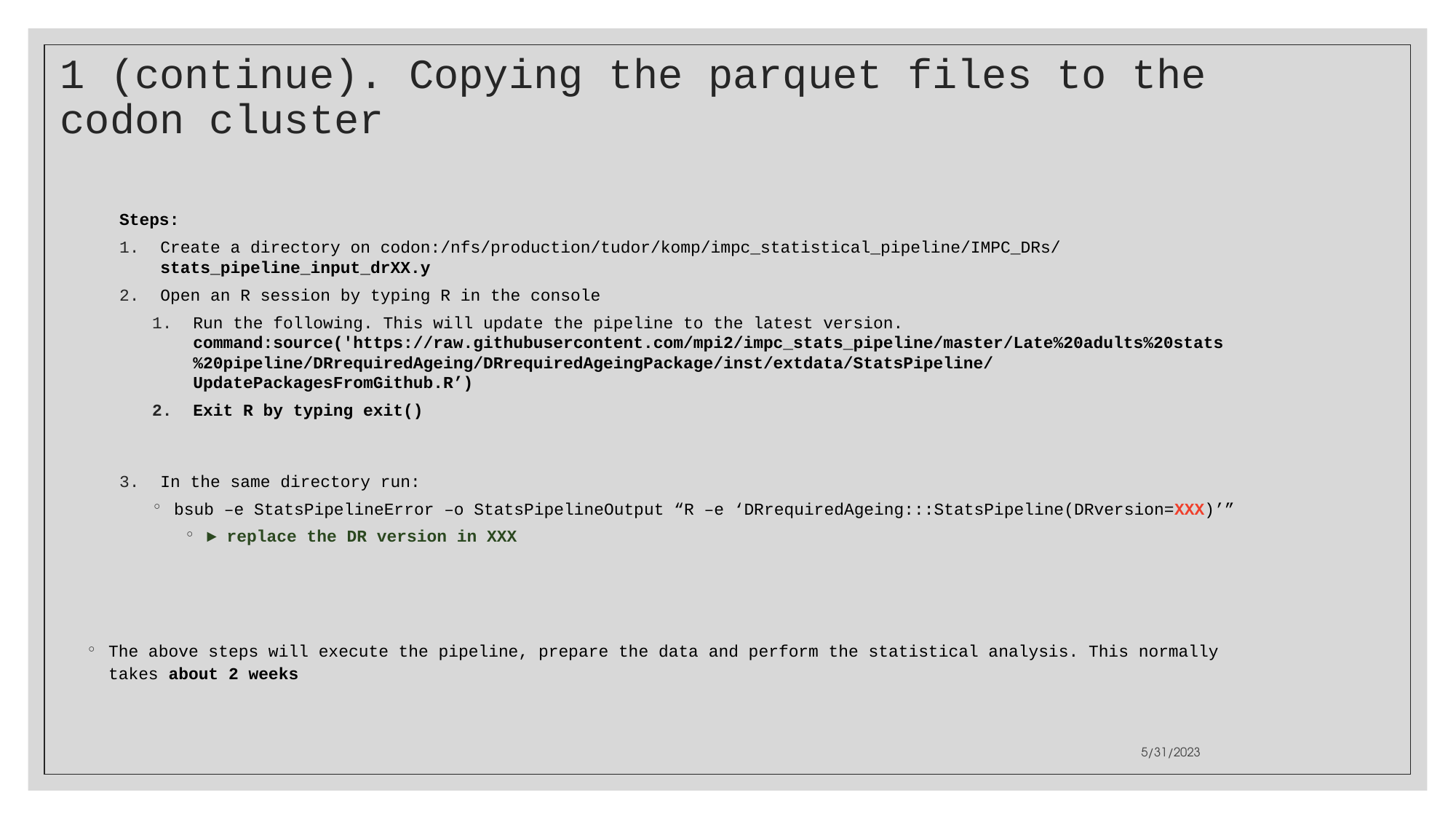

# 1 (continue). Copying the parquet files to the codon cluster
Steps:
Create a directory on codon:/nfs/production/tudor/komp/impc_statistical_pipeline/IMPC_DRs/ stats_pipeline_input_drXX.y
Open an R session by typing R in the console
Run the following. This will update the pipeline to the latest version. command:source('https://raw.githubusercontent.com/mpi2/impc_stats_pipeline/master/Late%20adults%20stats%20pipeline/DRrequiredAgeing/DRrequiredAgeingPackage/inst/extdata/StatsPipeline/UpdatePackagesFromGithub.R’)
Exit R by typing exit()

In the same directory run:
bsub –e StatsPipelineError –o StatsPipelineOutput “R –e ‘DRrequiredAgeing:::StatsPipeline(DRversion=XXX)’”
► replace the DR version in XXX

The above steps will execute the pipeline, prepare the data and perform the statistical analysis. This normally takes about 2 weeks

5/31/2023